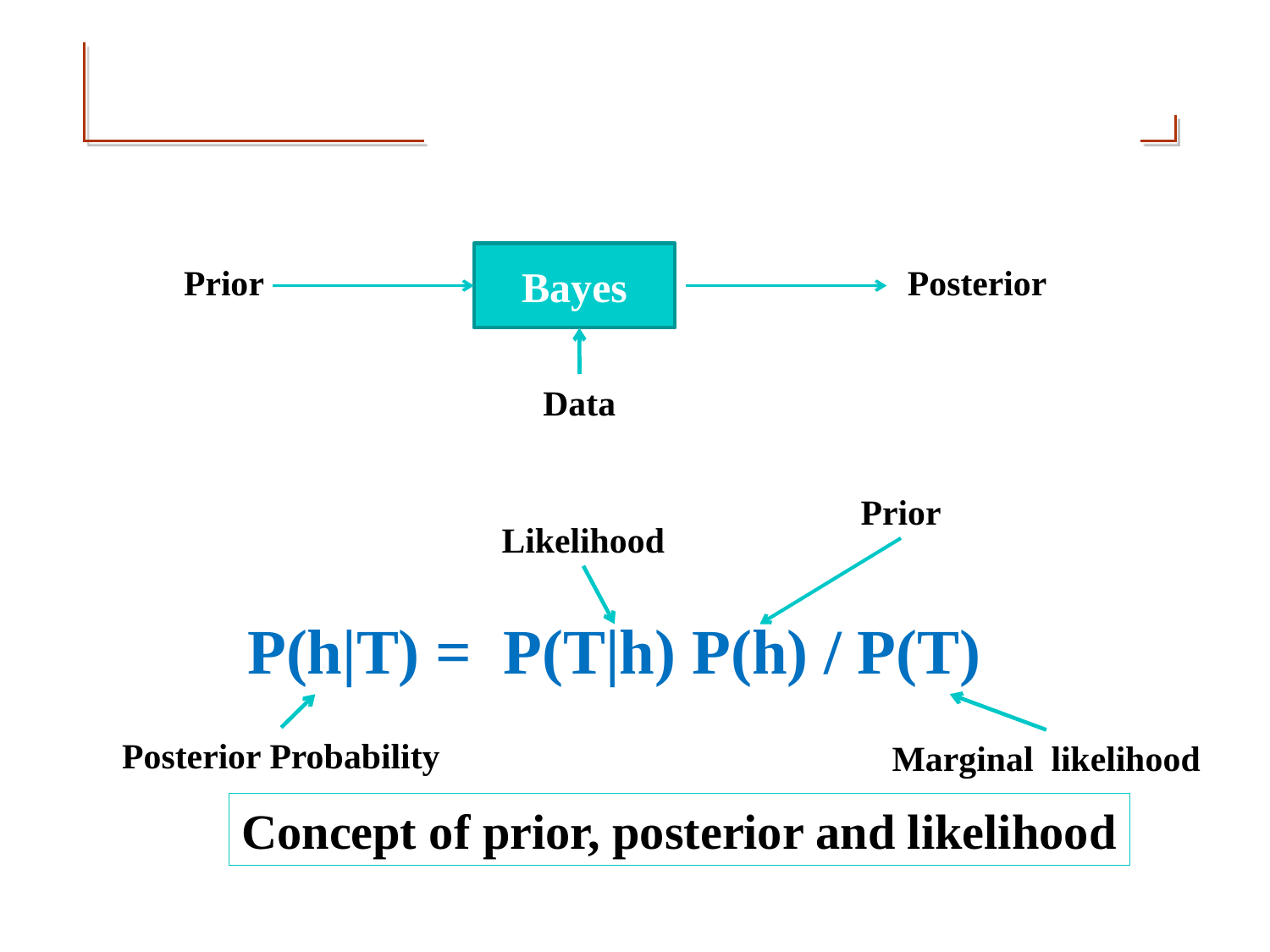

Bayes
Prior
Posterior
Data
Prior
Likelihood
P(h|T) =  P(T|h) P(h) / P(T)
Posterior Probability
Marginal  likelihood
Concept of prior, posterior and likelihood